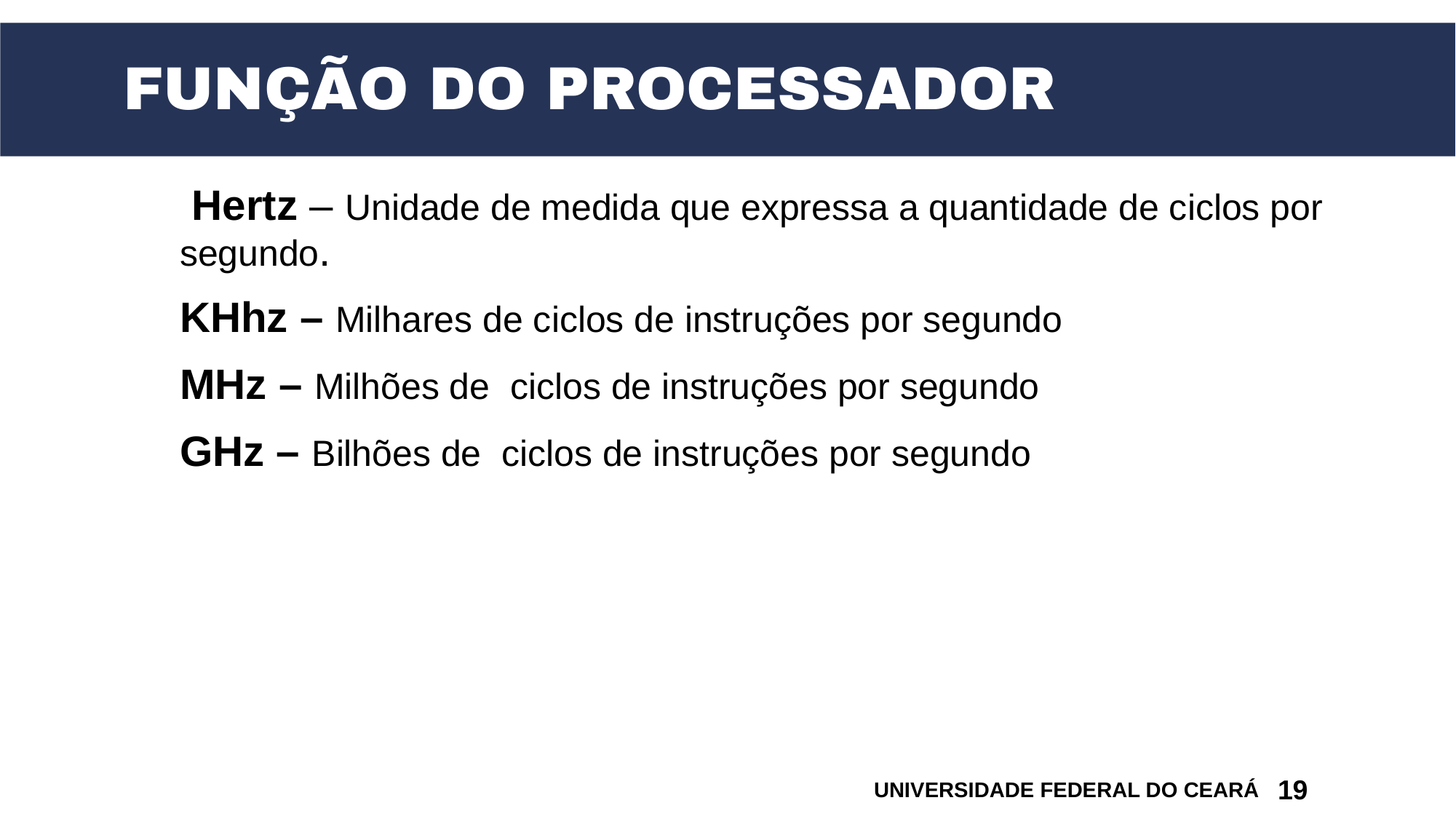

# Função do processador
 Hertz – Unidade de medida que expressa a quantidade de ciclos por segundo.
KHhz – Milhares de ciclos de instruções por segundo
MHz – Milhões de  ciclos de instruções por segundo
GHz – Bilhões de  ciclos de instruções por segundo
UNIVERSIDADE FEDERAL DO CEARÁ
19